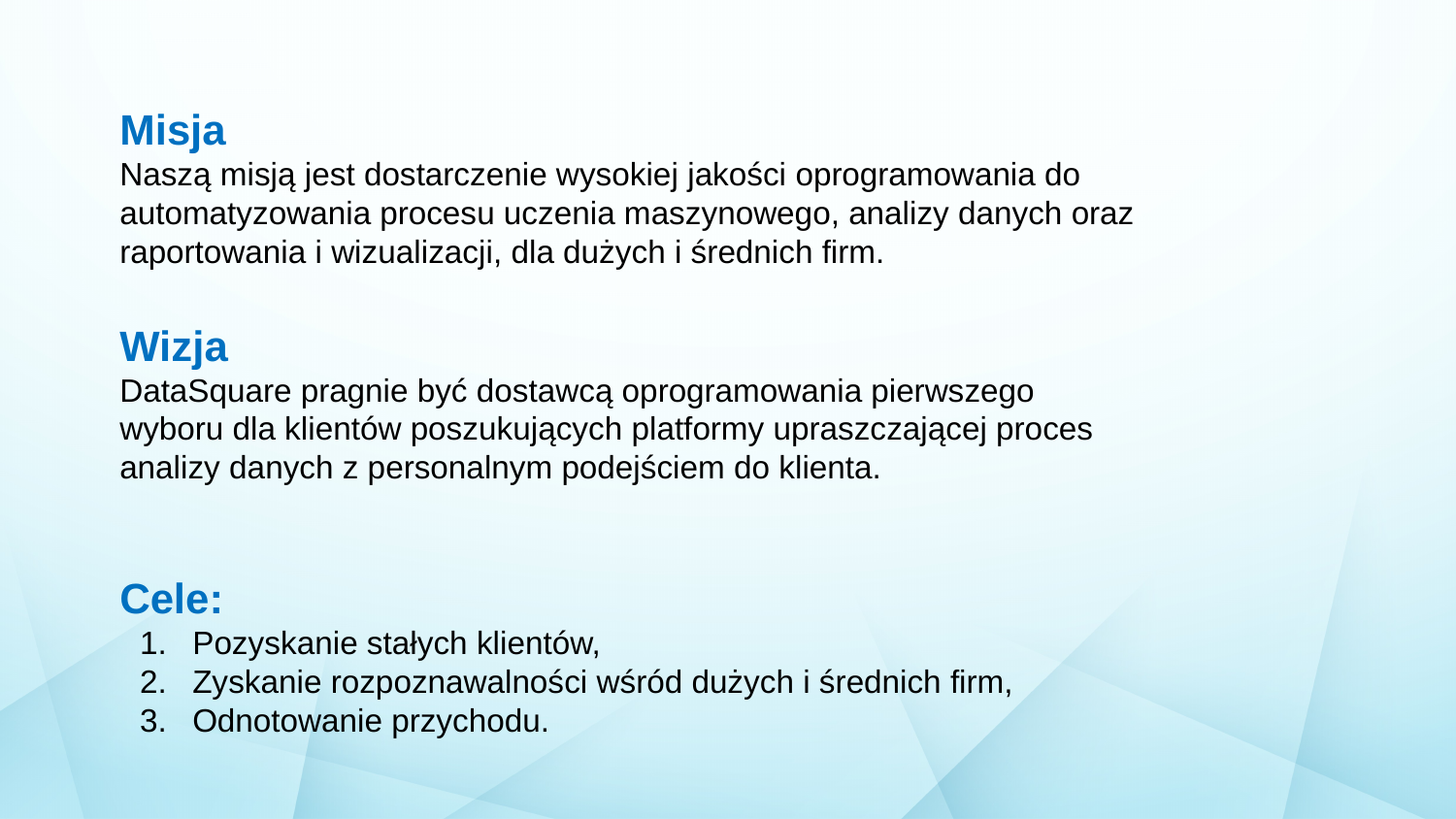

Misja
Naszą misją jest dostarczenie wysokiej jakości oprogramowania do automatyzowania procesu uczenia maszynowego, analizy danych oraz raportowania i wizualizacji, dla dużych i średnich firm.
Wizja
DataSquare pragnie być dostawcą oprogramowania pierwszego wyboru dla klientów poszukujących platformy upraszczającej proces analizy danych z personalnym podejściem do klienta.
Cele:
Pozyskanie stałych klientów,
Zyskanie rozpoznawalności wśród dużych i średnich firm,
Odnotowanie przychodu.